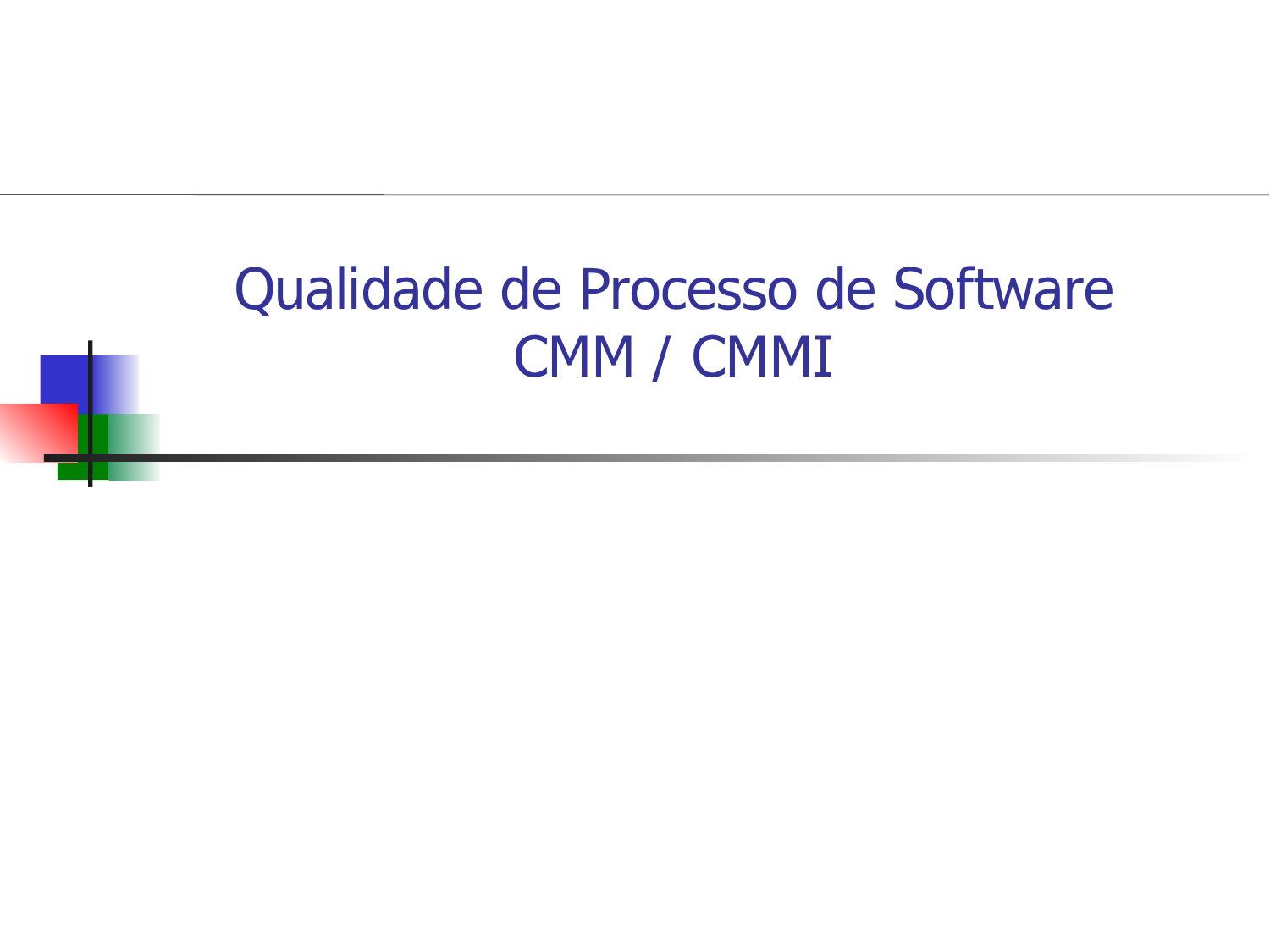

# Qualidade de Processo de Software CMM / CMMI